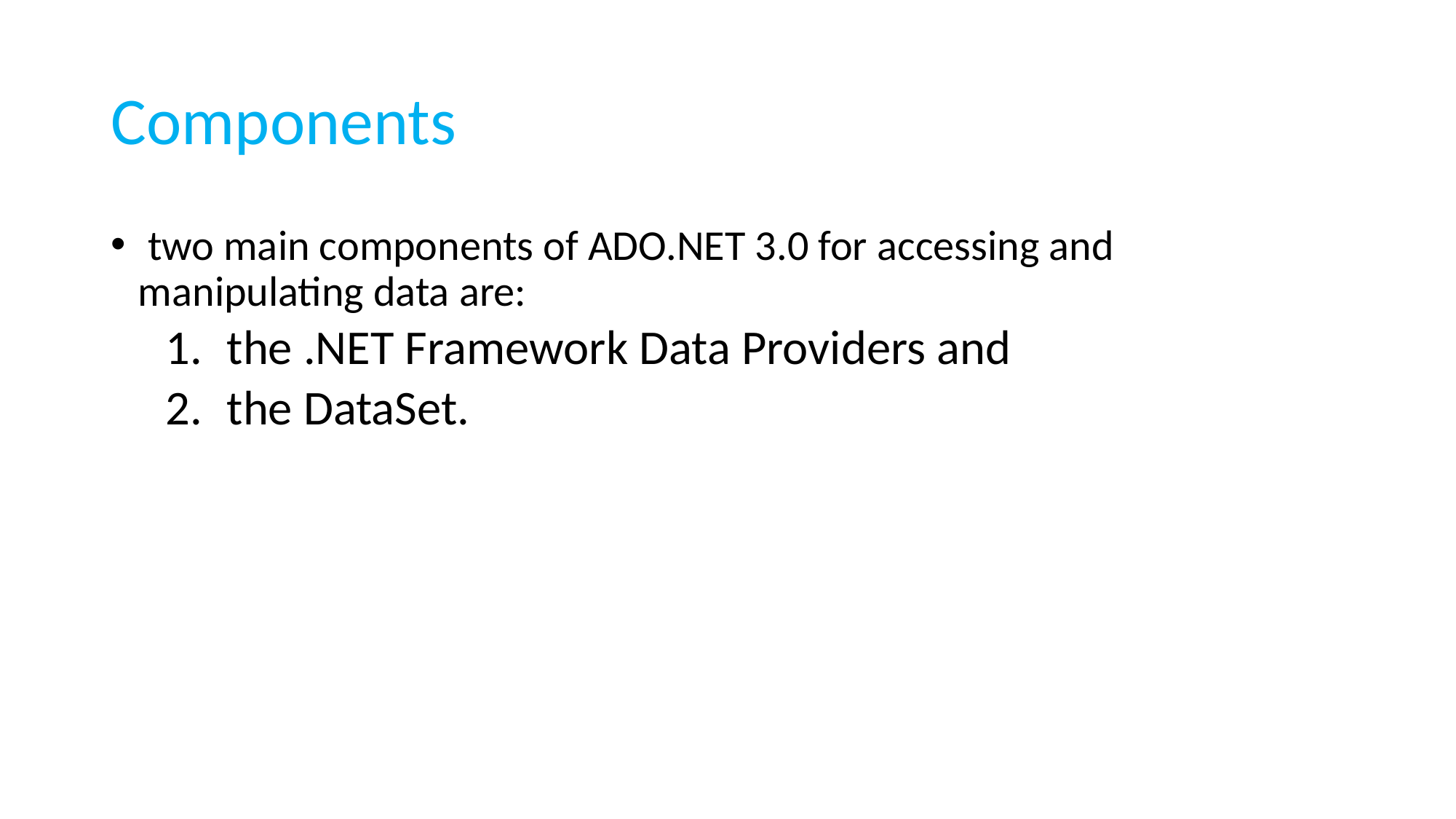

# Components
 two main components of ADO.NET 3.0 for accessing and manipulating data are:
the .NET Framework Data Providers and
the DataSet.